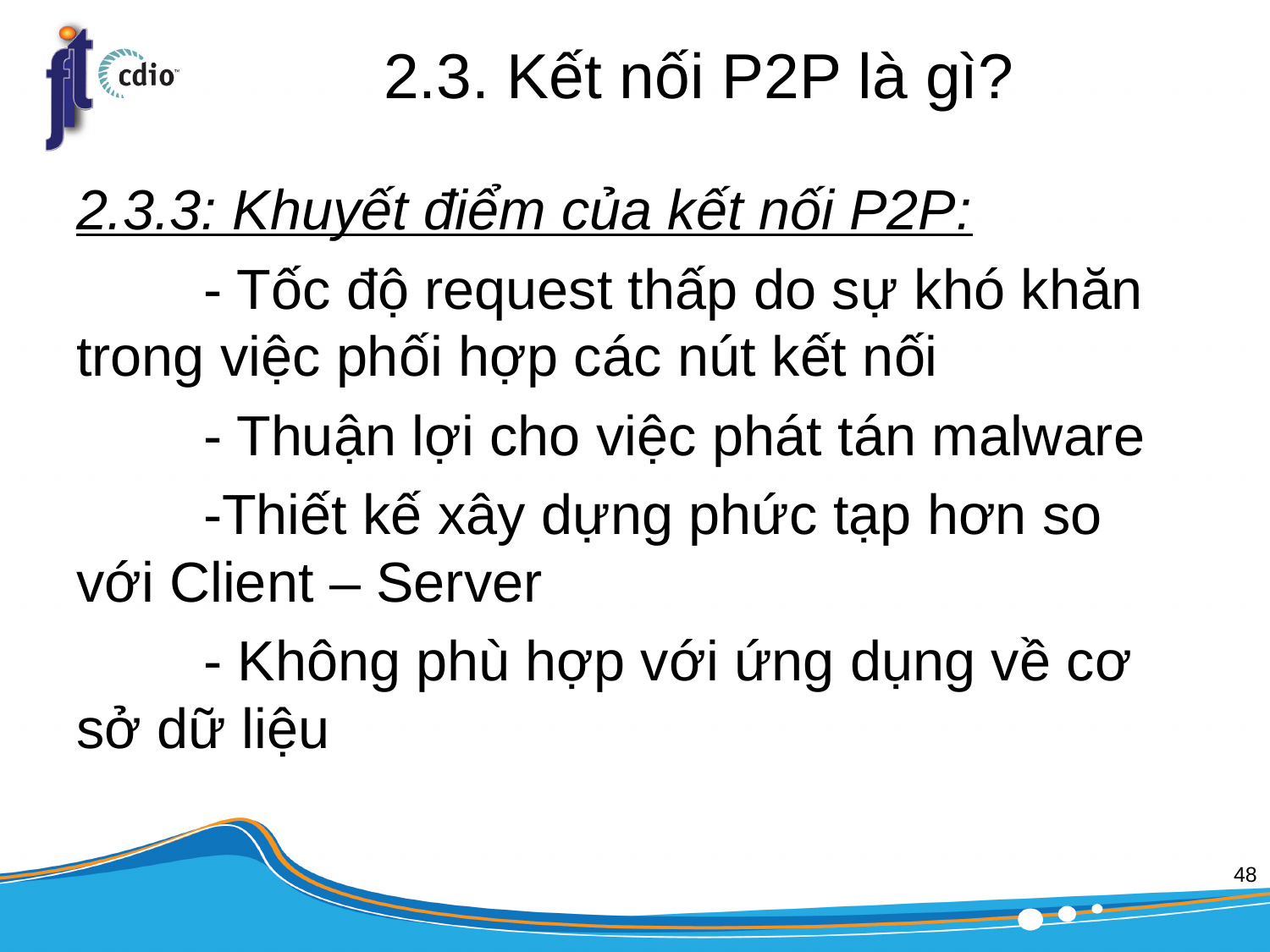

# 2.3. Kết nối P2P là gì?
2.3.3: Khuyết điểm của kết nối P2P:
	- Tốc độ request thấp do sự khó khăn trong việc phối hợp các nút kết nối
	- Thuận lợi cho việc phát tán malware
	-Thiết kế xây dựng phức tạp hơn so với Client – Server
	- Không phù hợp với ứng dụng về cơ sở dữ liệu
48